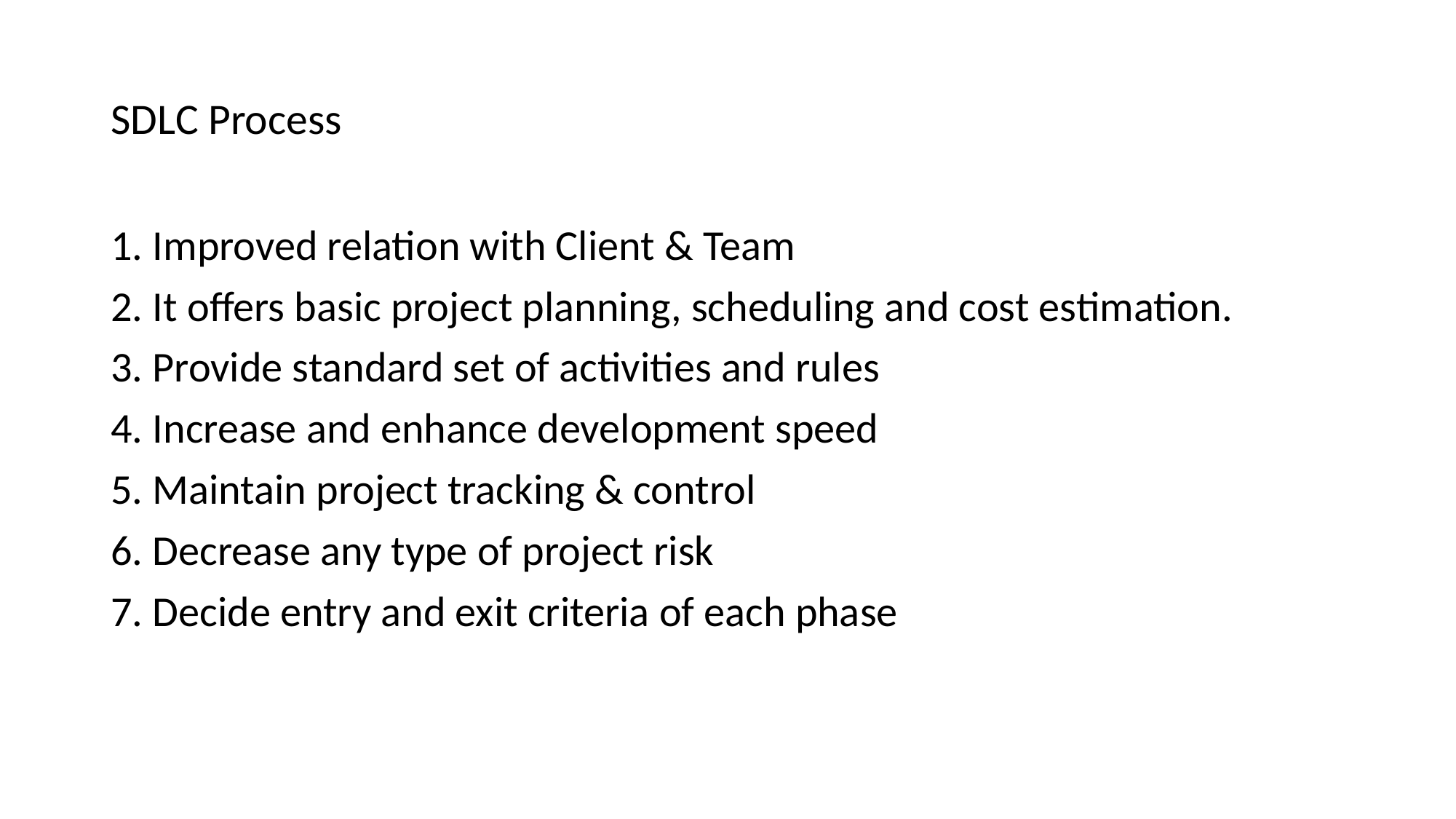

# SDLC Process
1. Improved relation with Client & Team
2. It offers basic project planning, scheduling and cost estimation.
3. Provide standard set of activities and rules
4. Increase and enhance development speed
5. Maintain project tracking & control
6. Decrease any type of project risk
7. Decide entry and exit criteria of each phase